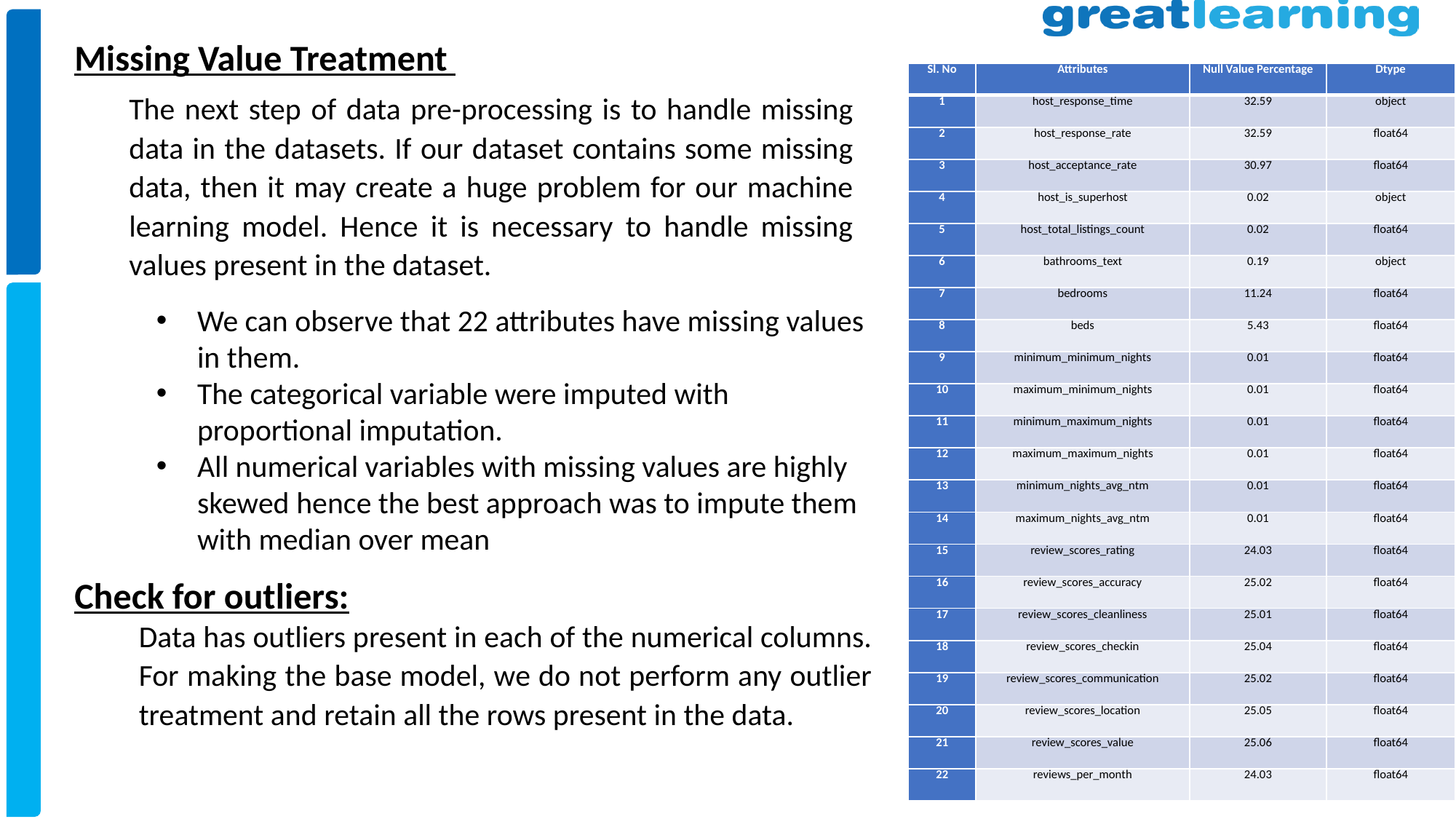

Missing Value Treatment
The next step of data pre-processing is to handle missing data in the datasets. If our dataset contains some missing data, then it may create a huge problem for our machine learning model. Hence it is necessary to handle missing values present in the dataset.
We can observe that 22 attributes have missing values in them.
The categorical variable were imputed with proportional imputation.
All numerical variables with missing values are highly skewed hence the best approach was to impute them with median over mean
| Sl. No | Attributes | Null Value Percentage | Dtype |
| --- | --- | --- | --- |
| 1 | host\_response\_time | 32.59 | object |
| 2 | host\_response\_rate | 32.59 | float64 |
| 3 | host\_acceptance\_rate | 30.97 | float64 |
| 4 | host\_is\_superhost | 0.02 | object |
| 5 | host\_total\_listings\_count | 0.02 | float64 |
| 6 | bathrooms\_text | 0.19 | object |
| 7 | bedrooms | 11.24 | float64 |
| 8 | beds | 5.43 | float64 |
| 9 | minimum\_minimum\_nights | 0.01 | float64 |
| 10 | maximum\_minimum\_nights | 0.01 | float64 |
| 11 | minimum\_maximum\_nights | 0.01 | float64 |
| 12 | maximum\_maximum\_nights | 0.01 | float64 |
| 13 | minimum\_nights\_avg\_ntm | 0.01 | float64 |
| 14 | maximum\_nights\_avg\_ntm | 0.01 | float64 |
| 15 | review\_scores\_rating | 24.03 | float64 |
| 16 | review\_scores\_accuracy | 25.02 | float64 |
| 17 | review\_scores\_cleanliness | 25.01 | float64 |
| 18 | review\_scores\_checkin | 25.04 | float64 |
| 19 | review\_scores\_communication | 25.02 | float64 |
| 20 | review\_scores\_location | 25.05 | float64 |
| 21 | review\_scores\_value | 25.06 | float64 |
| 22 | reviews\_per\_month | 24.03 | float64 |
Check for outliers:
Data has outliers present in each of the numerical columns. For making the base model, we do not perform any outlier treatment and retain all the rows present in the data.